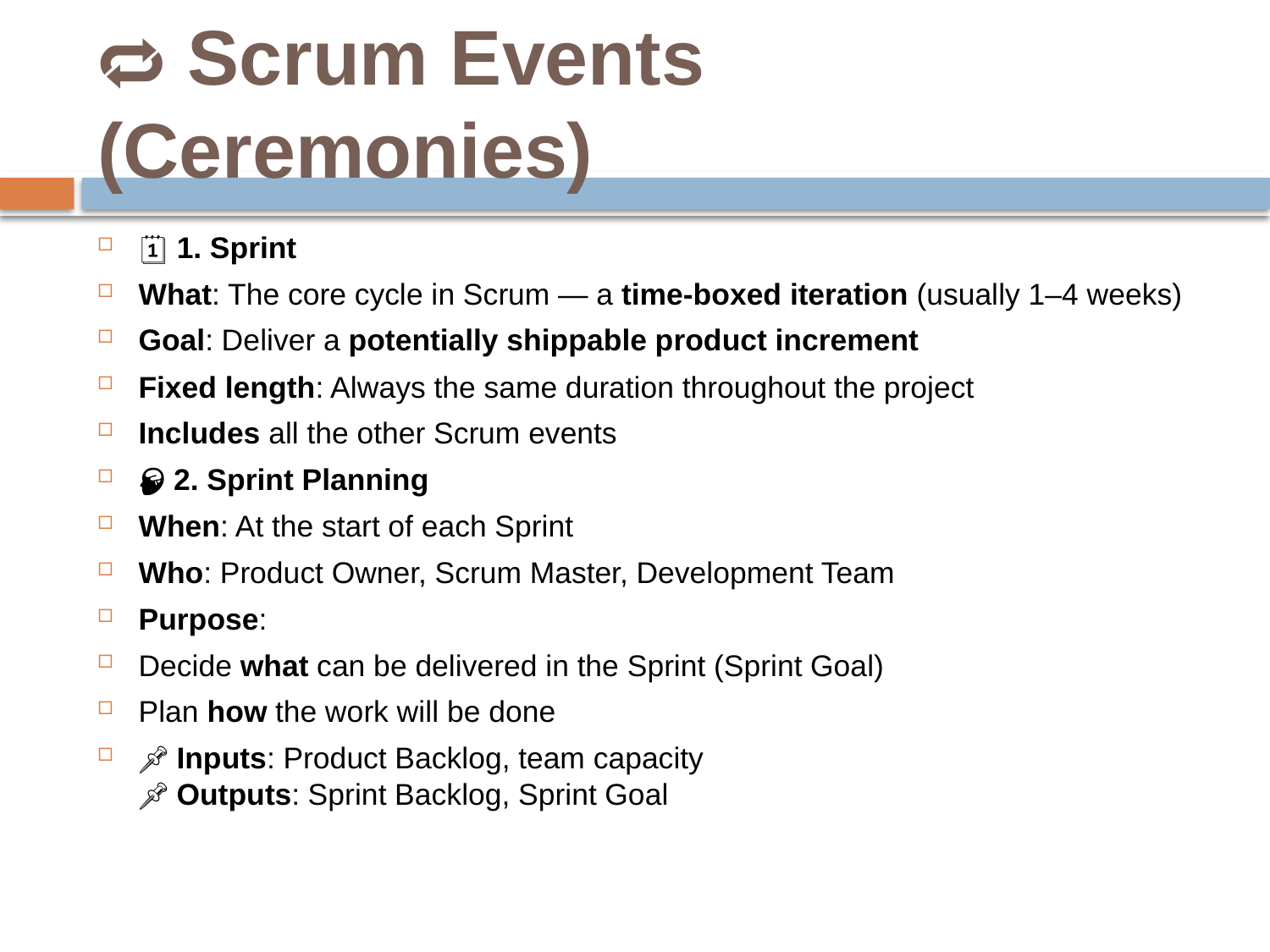

# 🔁 Scrum Events (Ceremonies)
🗓️ 1. Sprint
What: The core cycle in Scrum — a time-boxed iteration (usually 1–4 weeks)
Goal: Deliver a potentially shippable product increment
Fixed length: Always the same duration throughout the project
Includes all the other Scrum events
🧠 2. Sprint Planning
When: At the start of each Sprint
Who: Product Owner, Scrum Master, Development Team
Purpose:
Decide what can be delivered in the Sprint (Sprint Goal)
Plan how the work will be done
📌 Inputs: Product Backlog, team capacity
📌 Outputs: Sprint Backlog, Sprint Goal